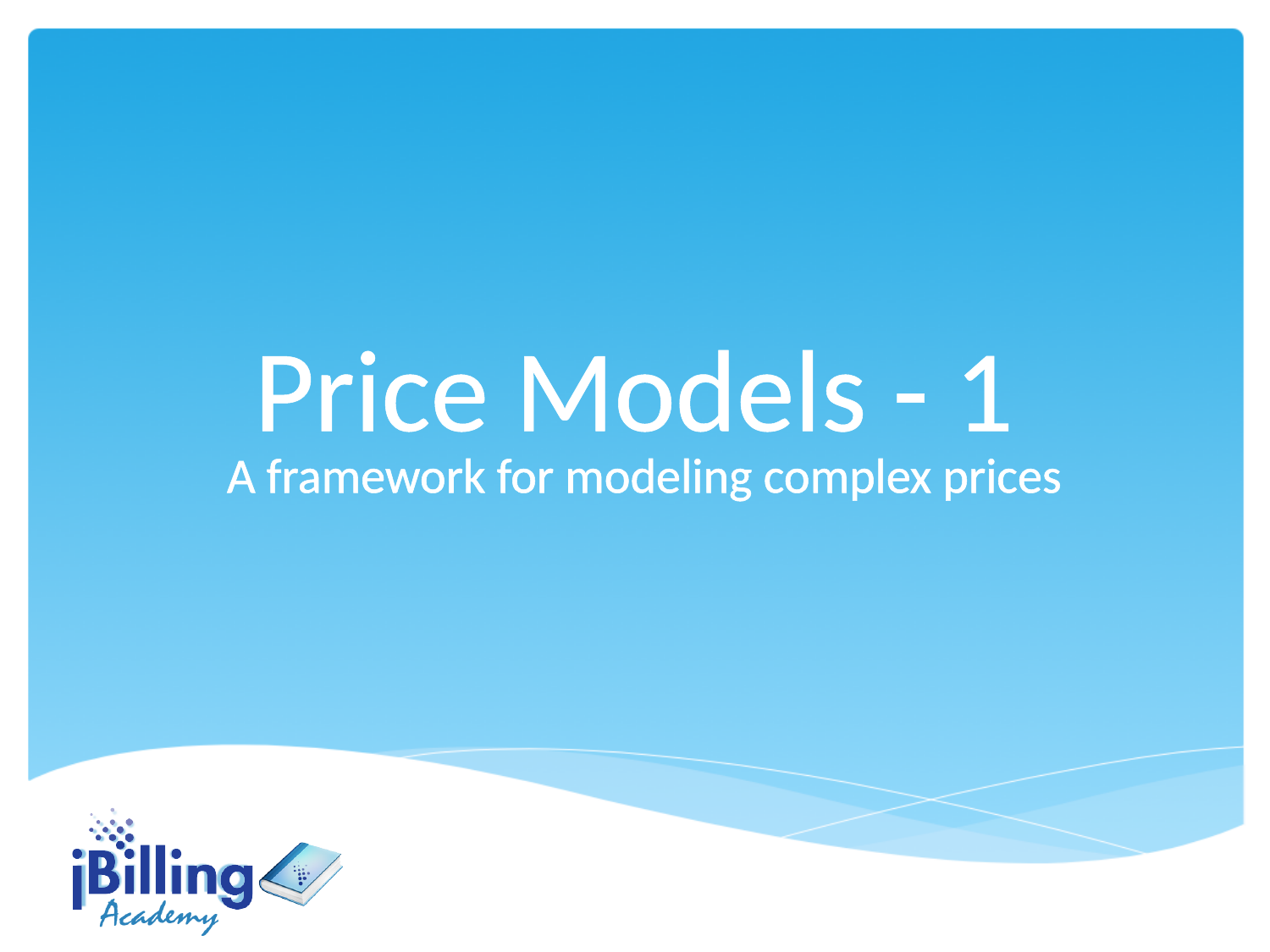

Price Models - 1
A framework for modeling complex prices